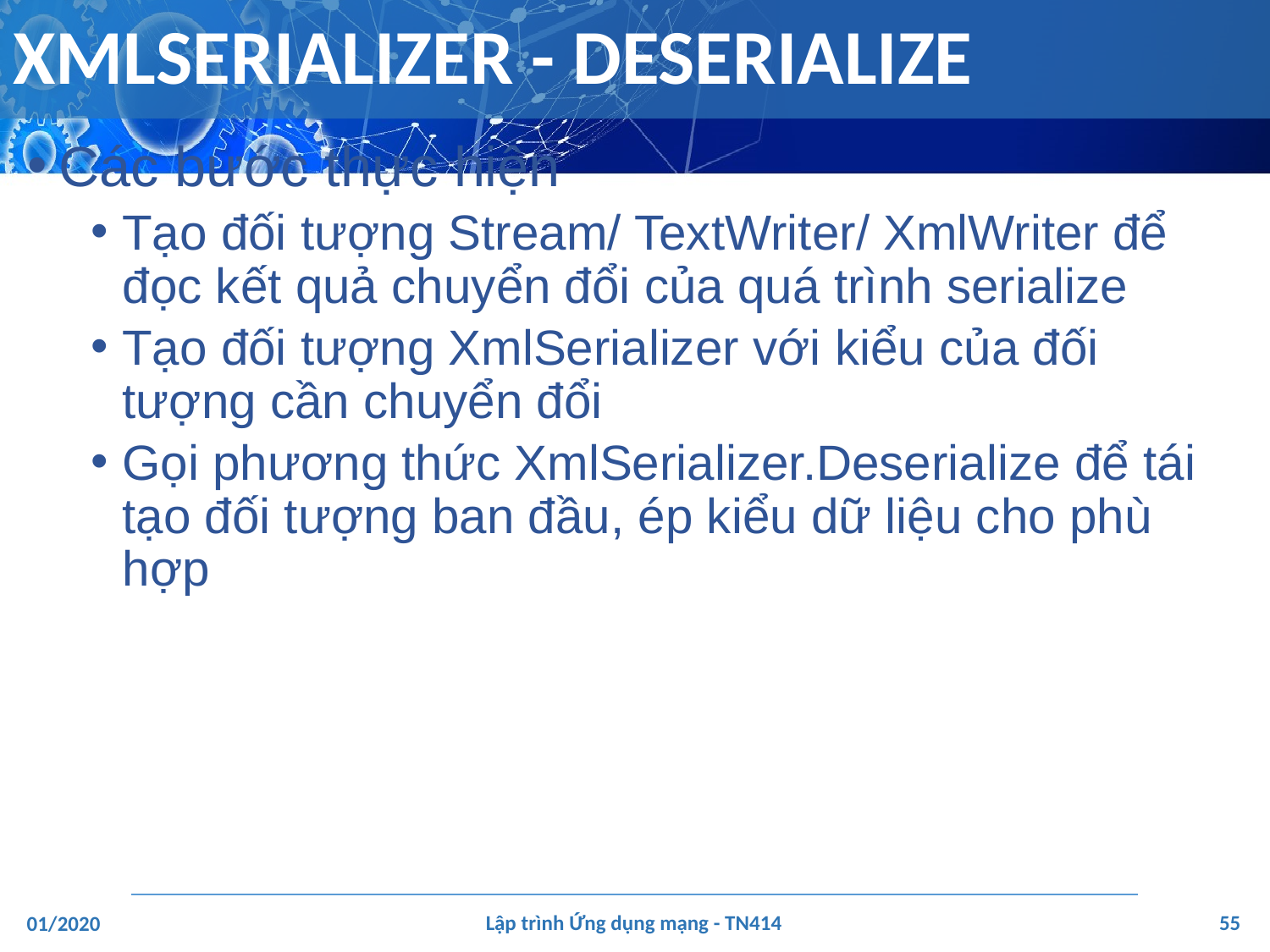

# XMLSERIALIZER - DESERIALIZE
Các bước thực hiện
Tạo đối tượng Stream/ TextWriter/ XmlWriter để đọc kết quả chuyển đổi của quá trình serialize
Tạo đối tượng XmlSerializer với kiểu của đối tượng cần chuyển đổi
Gọi phương thức XmlSerializer.Deserialize để tái tạo đối tượng ban đầu, ép kiểu dữ liệu cho phù hợp
55
Lập trình Ứng dụng mạng - TN414
01/2020